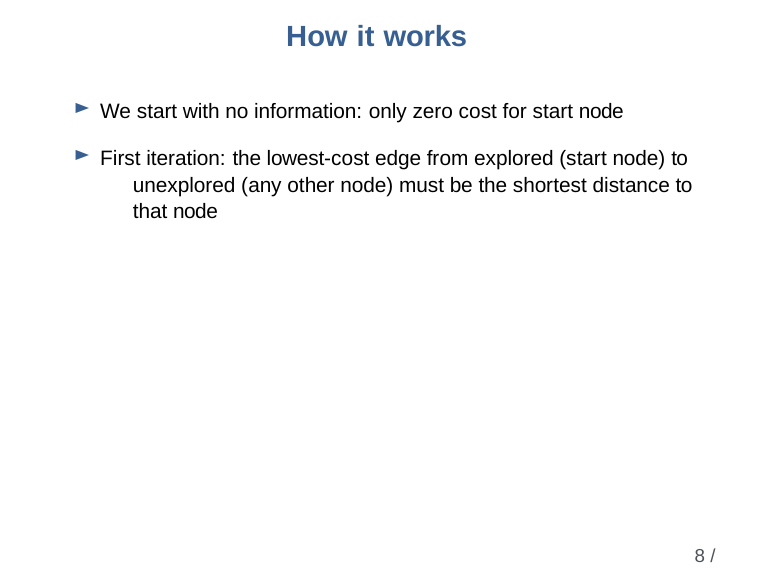

# How it works
We start with no information: only zero cost for start node
First iteration: the lowest-cost edge from explored (start node) to 	unexplored (any other node) must be the shortest distance to 	that node
8 / 23